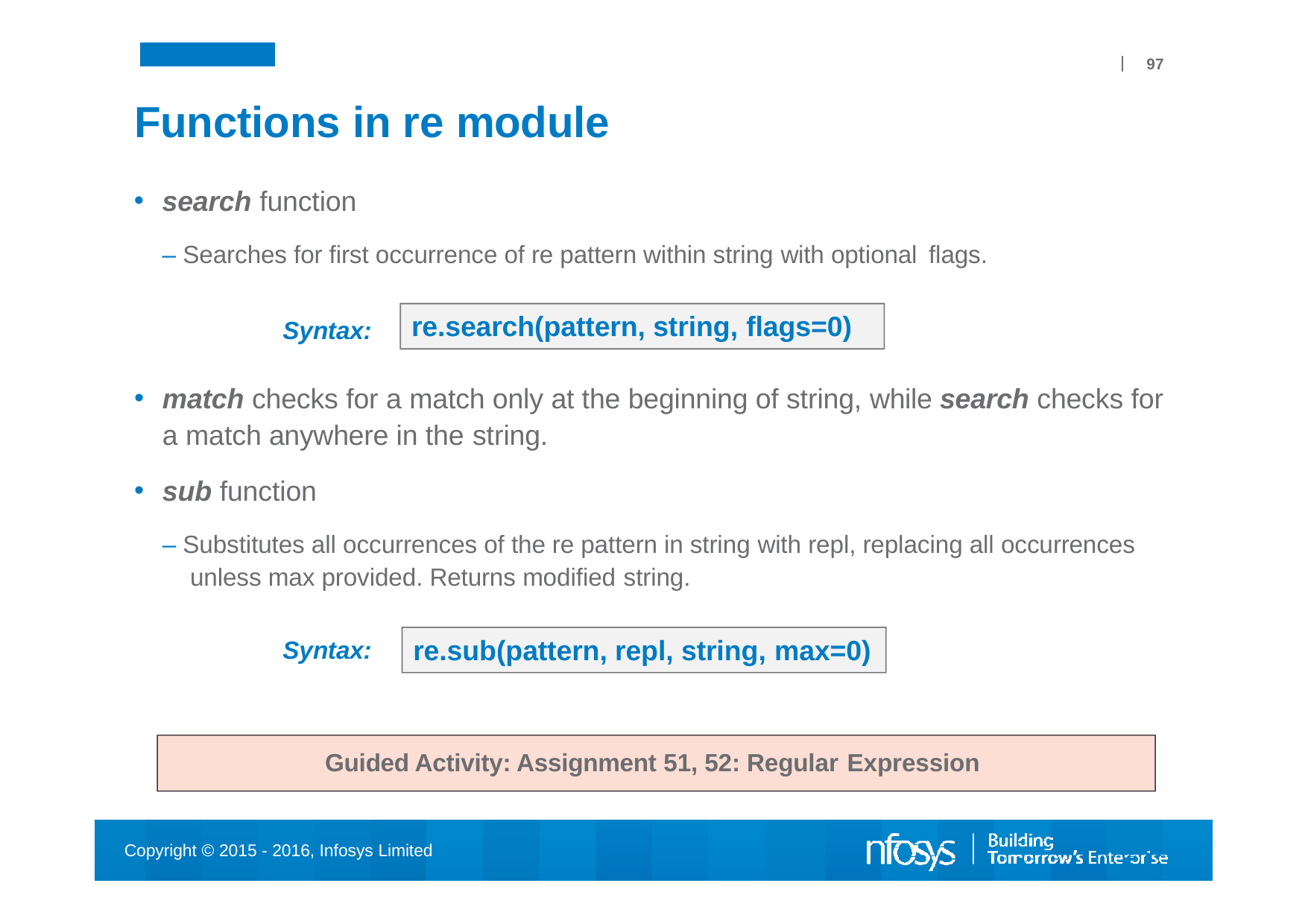

97
# Functions in re module
search function
– Searches for first occurrence of re pattern within string with optional flags.

re.search(pattern, string, flags=0)
Syntax:
match checks for a match only at the beginning of string, while search checks for  a match anywhere in the string.
sub function
– Substitutes all occurrences of the re pattern in string with repl, replacing all occurrences  unless max provided. Returns modified string.

re.sub(pattern, repl, string, max=0)
Syntax:

Guided Activity: Assignment 51, 52: Regular Expression

Copyright © 2015 - 2016, Infosys Limited